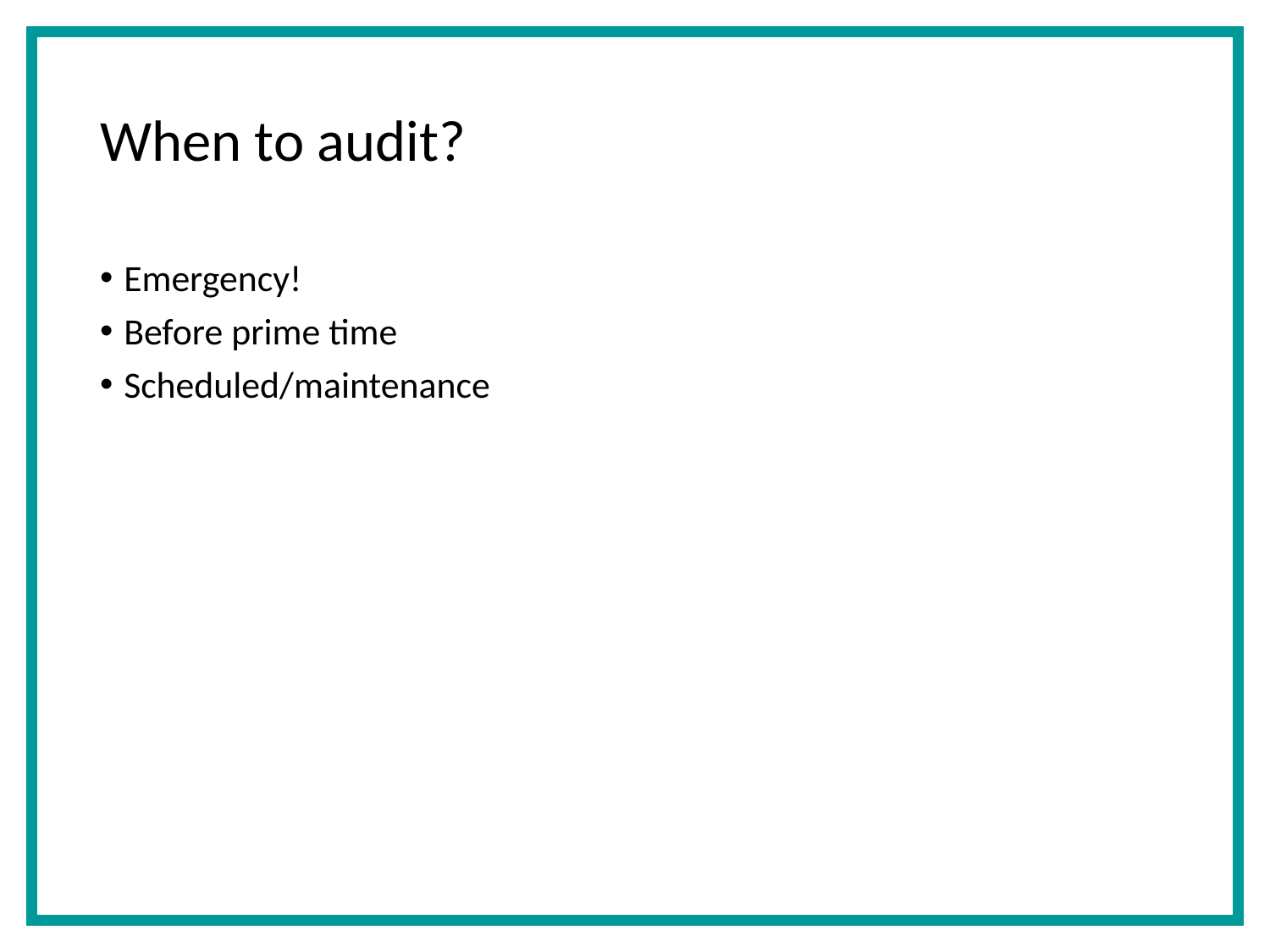

# When to audit?
Emergency!
Before prime time
Scheduled/maintenance